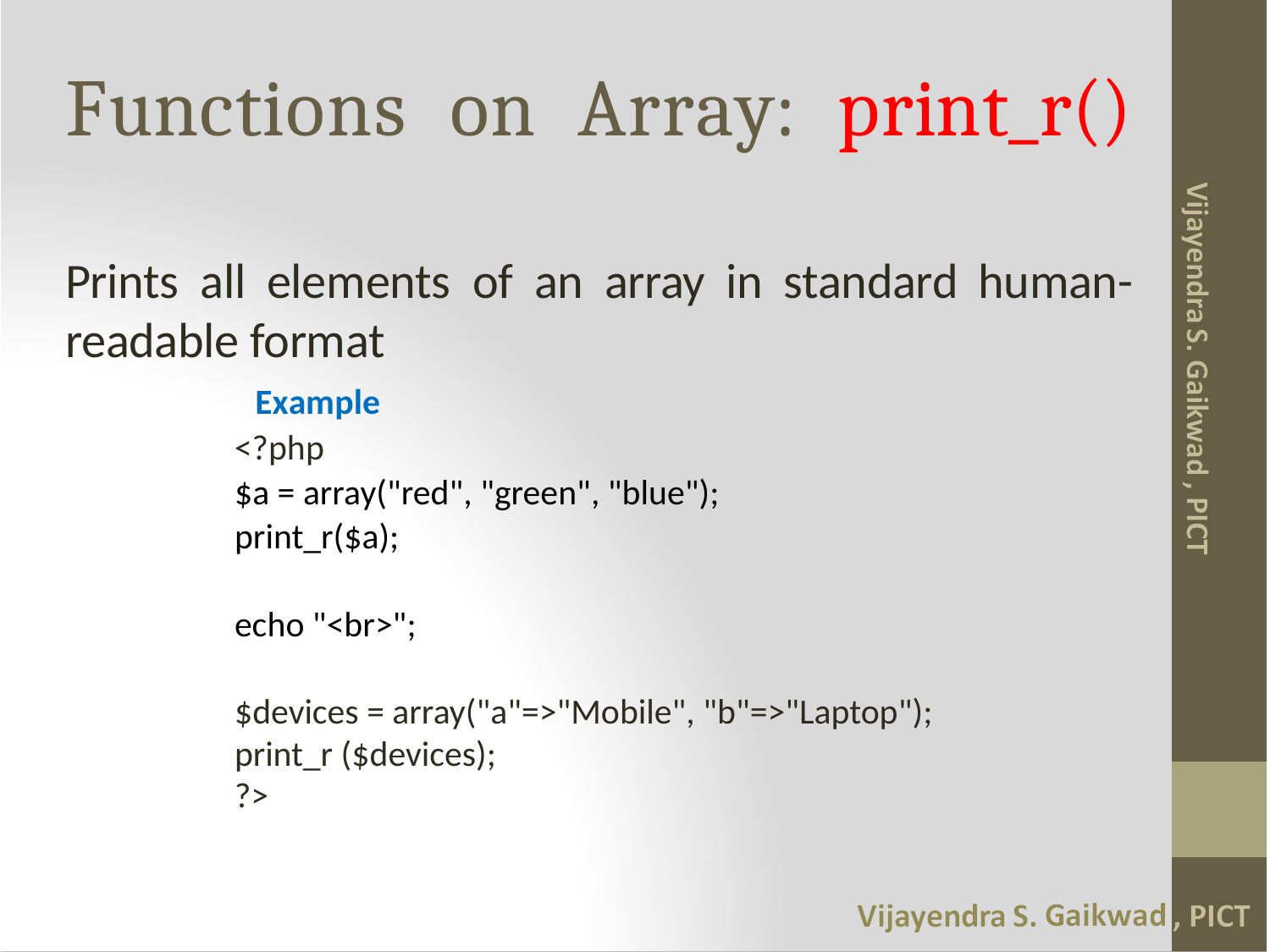

# Functions on Array: print_r() Prints all elements of an array in standard human-readable format
Example
<?php
$a = array("red", "green", "blue");
print_r($a);

echo "<br>";

$devices = array("a"=>"Mobile", "b"=>"Laptop");
print_r ($devices);
?>